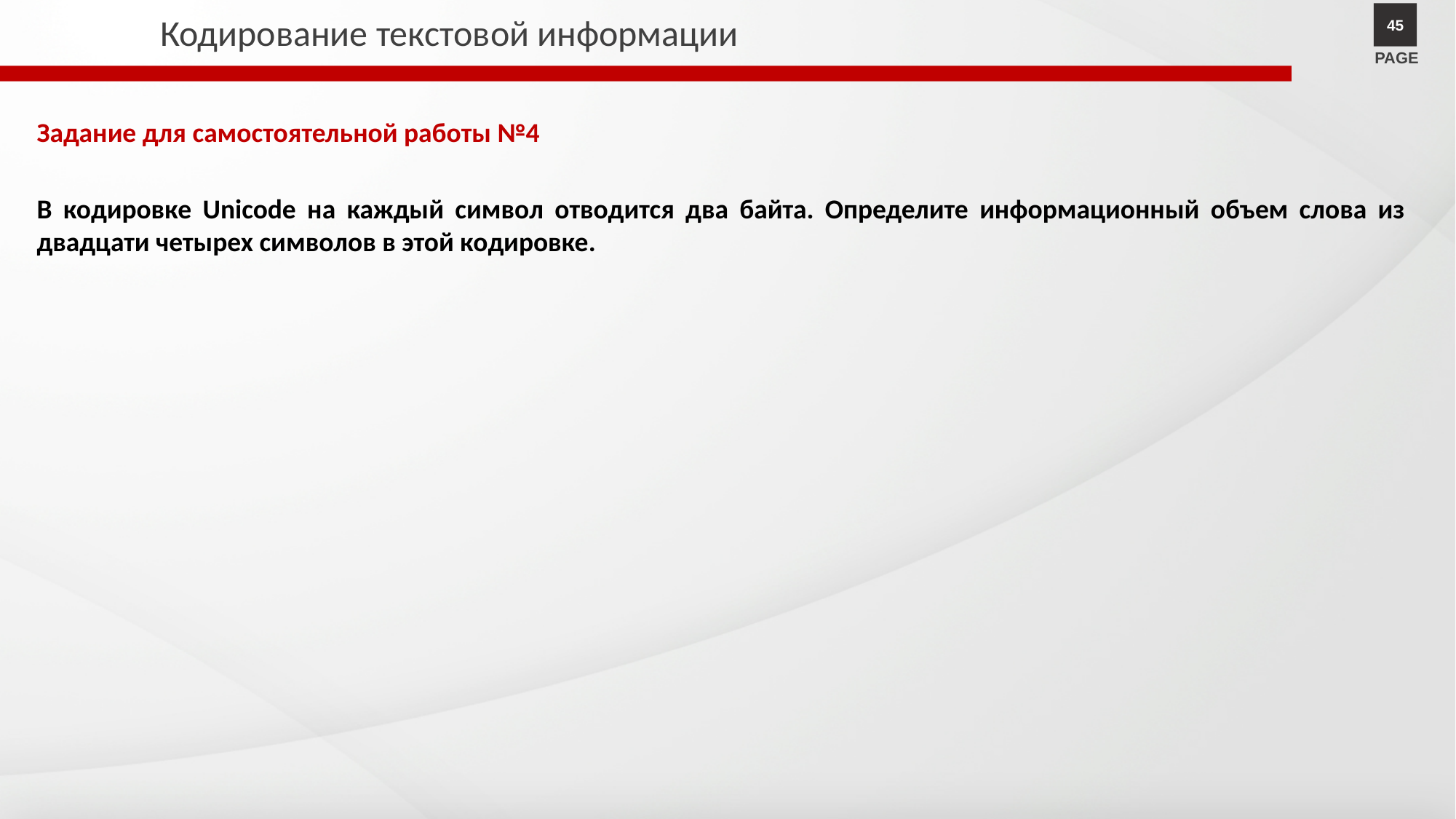

# Кодирование текстовой информации
45
PAGE

Задание для самостоятельной работы №4

В кодировке Unicode на каждый символ отводится два байта. Определите информационный объем слова из двадцати четырех символов в этой кодировке.